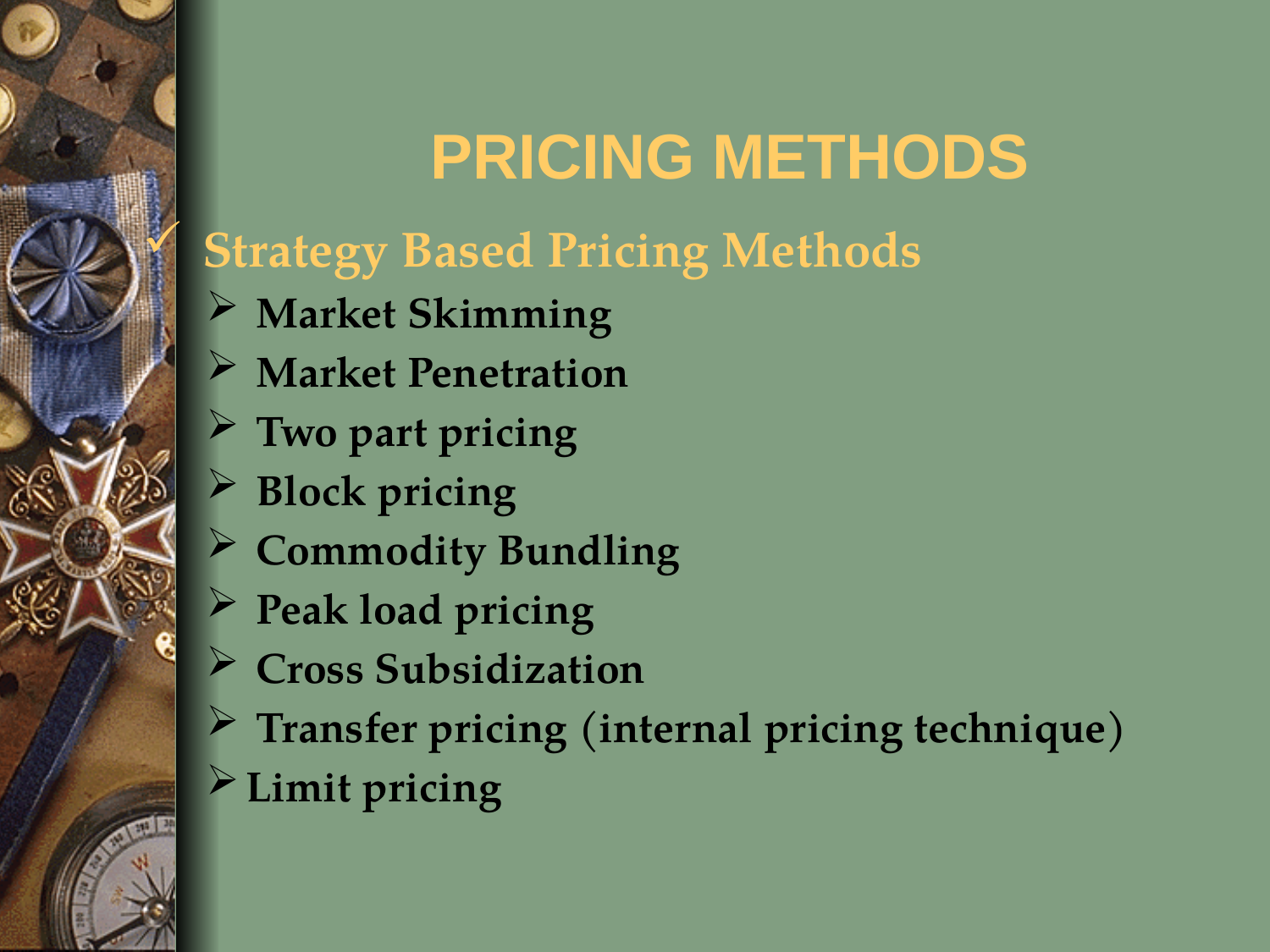

# PRICING METHODS
 Strategy Based Pricing Methods
 Market Skimming
 Market Penetration
 Two part pricing
 Block pricing
 Commodity Bundling
 Peak load pricing
 Cross Subsidization
 Transfer pricing (internal pricing technique)
Limit pricing